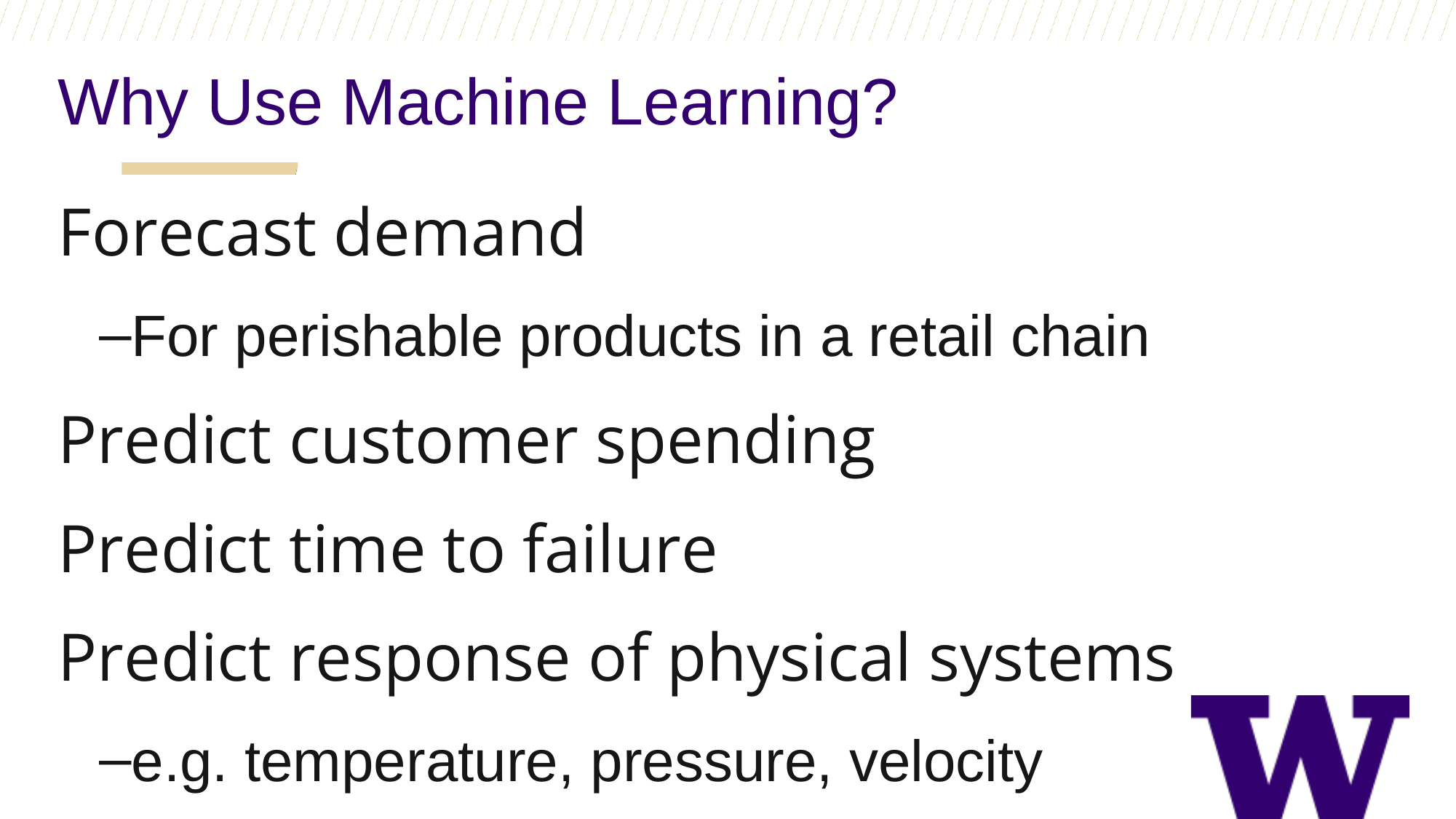

Why Use Machine Learning?
Forecast demand
For perishable products in a retail chain
Predict customer spending
Predict time to failure
Predict response of physical systems
e.g. temperature, pressure, velocity